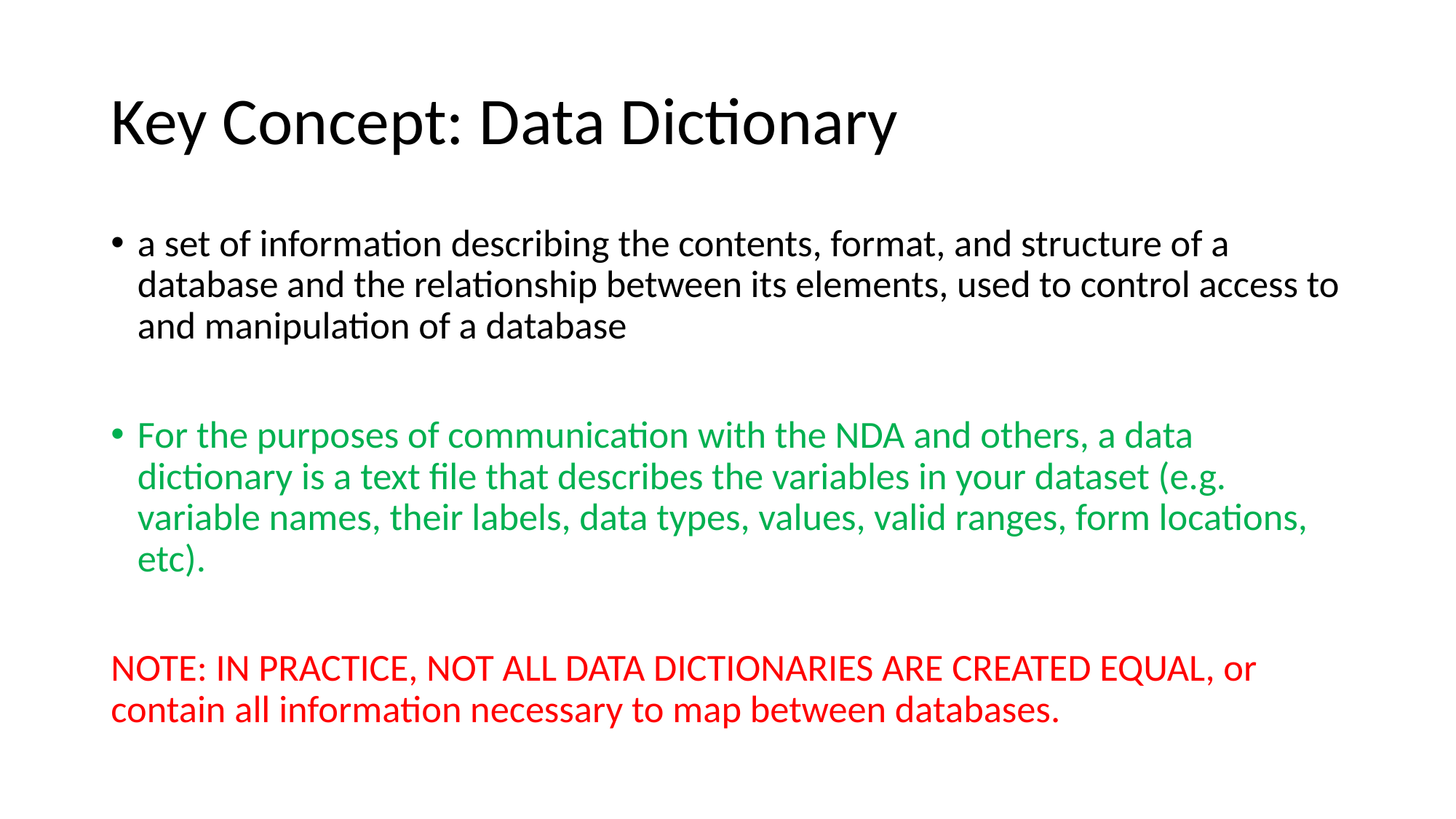

# Key Concept: Data Dictionary
a set of information describing the contents, format, and structure of a database and the relationship between its elements, used to control access to and manipulation of a database

For the purposes of communication with the NDA and others, a data dictionary is a text file that describes the variables in your dataset (e.g. variable names, their labels, data types, values, valid ranges, form locations, etc).

NOTE: IN PRACTICE, NOT ALL DATA DICTIONARIES ARE CREATED EQUAL, or contain all information necessary to map between databases.